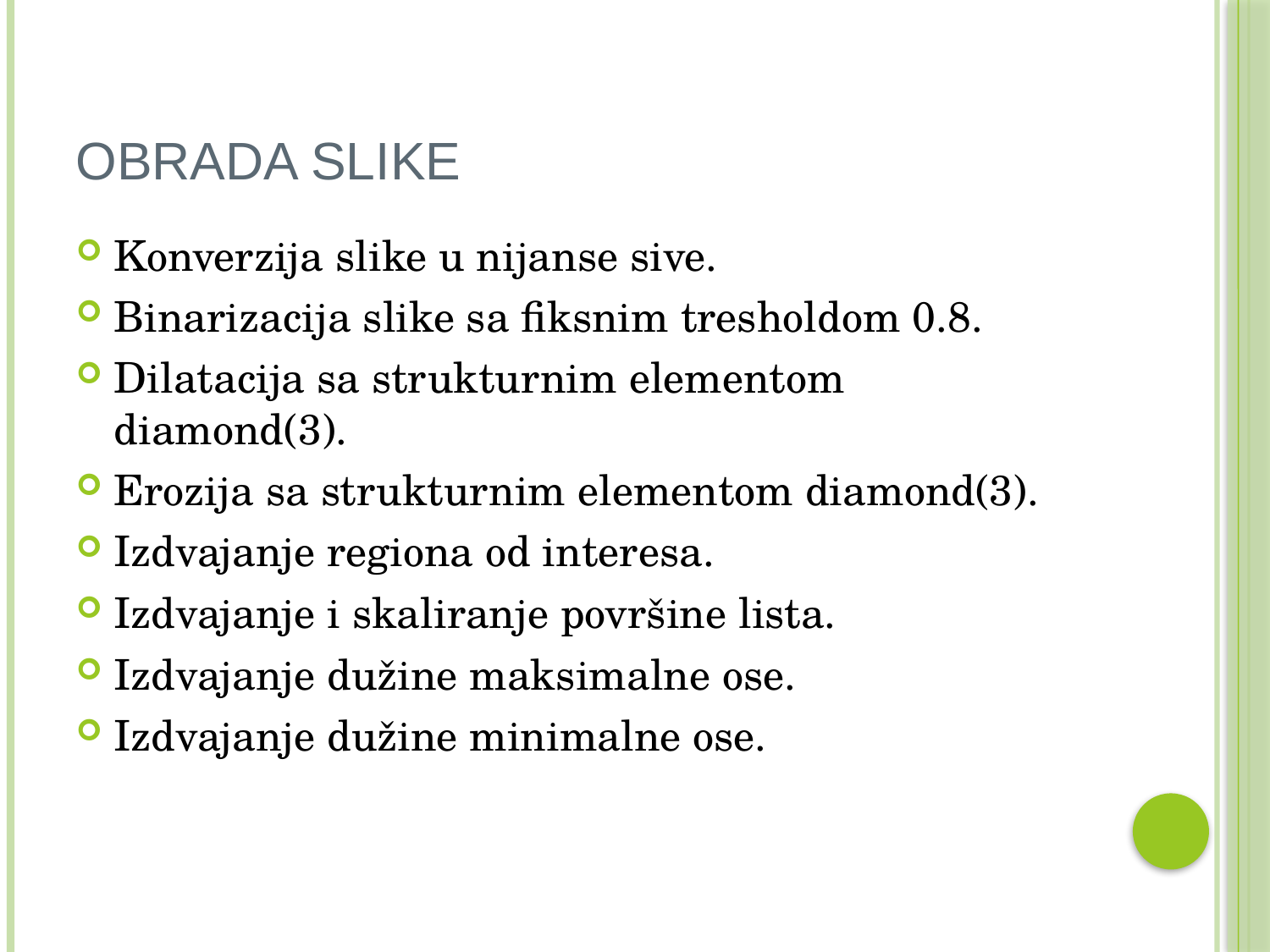

# Obrada slike
Konverzija slike u nijanse sive.
Binarizacija slike sa fiksnim tresholdom 0.8.
Dilatacija sa strukturnim elementom diamond(3).
Erozija sa strukturnim elementom diamond(3).
Izdvajanje regiona od interesa.
Izdvajanje i skaliranje površine lista.
Izdvajanje dužine maksimalne ose.
Izdvajanje dužine minimalne ose.